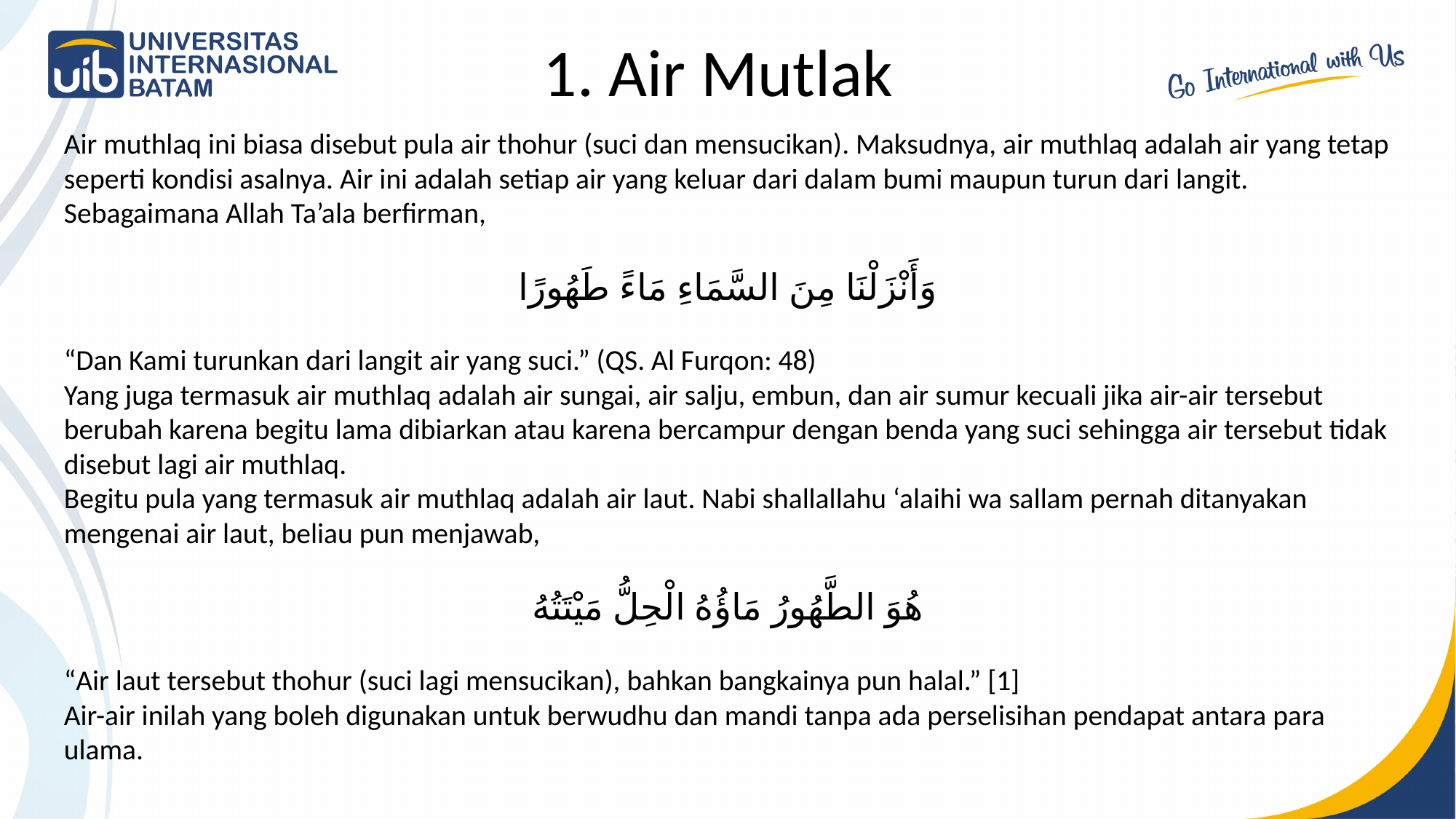

# 1. Air Mutlak
Air muthlaq ini biasa disebut pula air thohur (suci dan mensucikan). Maksudnya, air muthlaq adalah air yang tetap seperti kondisi asalnya. Air ini adalah setiap air yang keluar dari dalam bumi maupun turun dari langit. Sebagaimana Allah Ta’ala berfirman,

وَأَنْزَلْنَا مِنَ السَّمَاءِ مَاءً طَهُورًا

“Dan Kami turunkan dari langit air yang suci.” (QS. Al Furqon: 48)
Yang juga termasuk air muthlaq adalah air sungai, air salju, embun, dan air sumur kecuali jika air-air tersebut berubah karena begitu lama dibiarkan atau karena bercampur dengan benda yang suci sehingga air tersebut tidak disebut lagi air muthlaq.
Begitu pula yang termasuk air muthlaq adalah air laut. Nabi shallallahu ‘alaihi wa sallam pernah ditanyakan mengenai air laut, beliau pun menjawab,

هُوَ الطَّهُورُ مَاؤُهُ الْحِلُّ مَيْتَتُهُ

“Air laut tersebut thohur (suci lagi mensucikan), bahkan bangkainya pun halal.” [1]
Air-air inilah yang boleh digunakan untuk berwudhu dan mandi tanpa ada perselisihan pendapat antara para ulama.